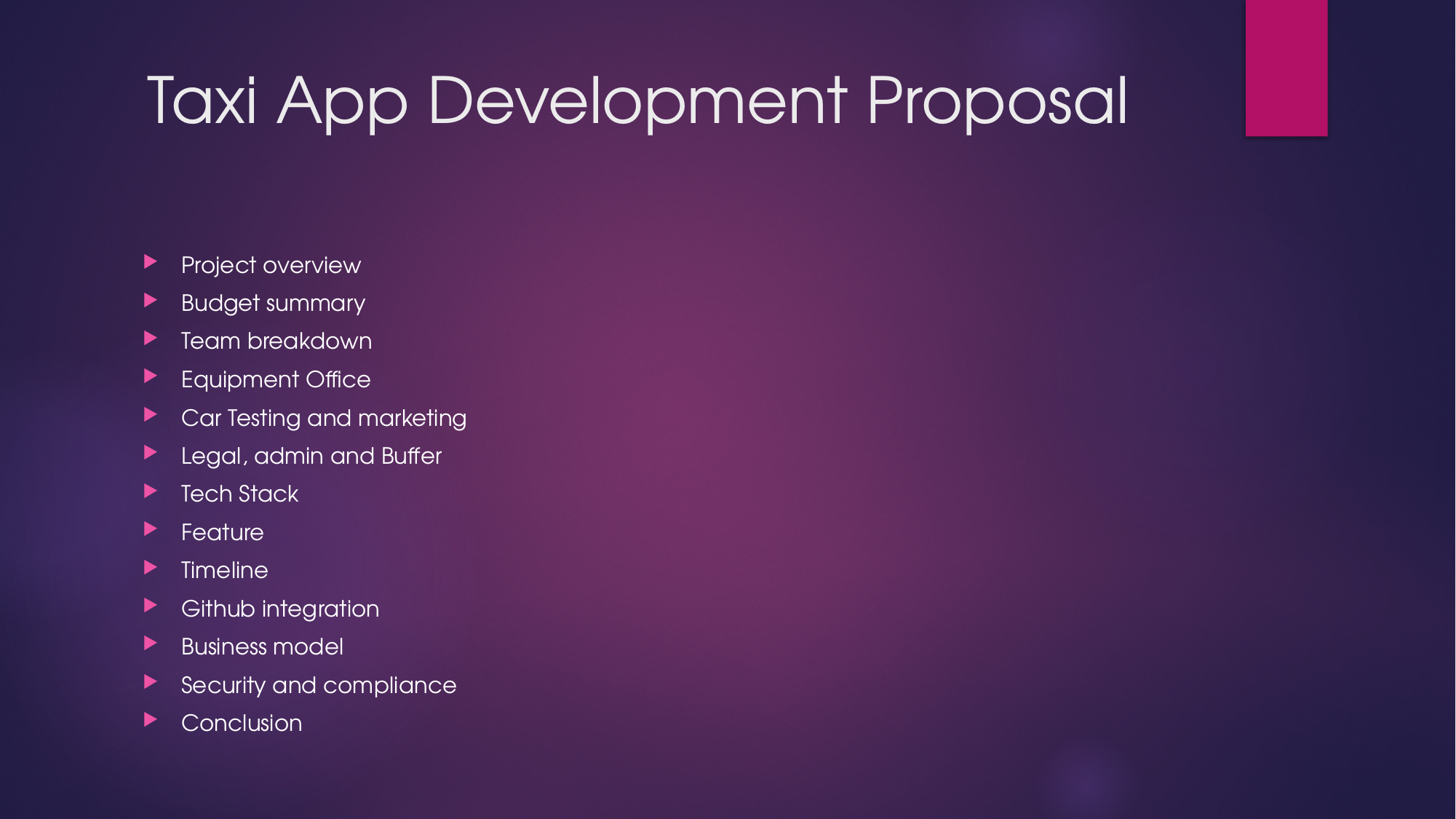

# Taxi App Development Proposal
Project overview
Budget summary
Team breakdown
Equipment Office
Car Testing and marketing
Legal, admin and Buffer
Tech Stack
Feature
Timeline
Github integration
Business model
Security and compliance
Conclusion